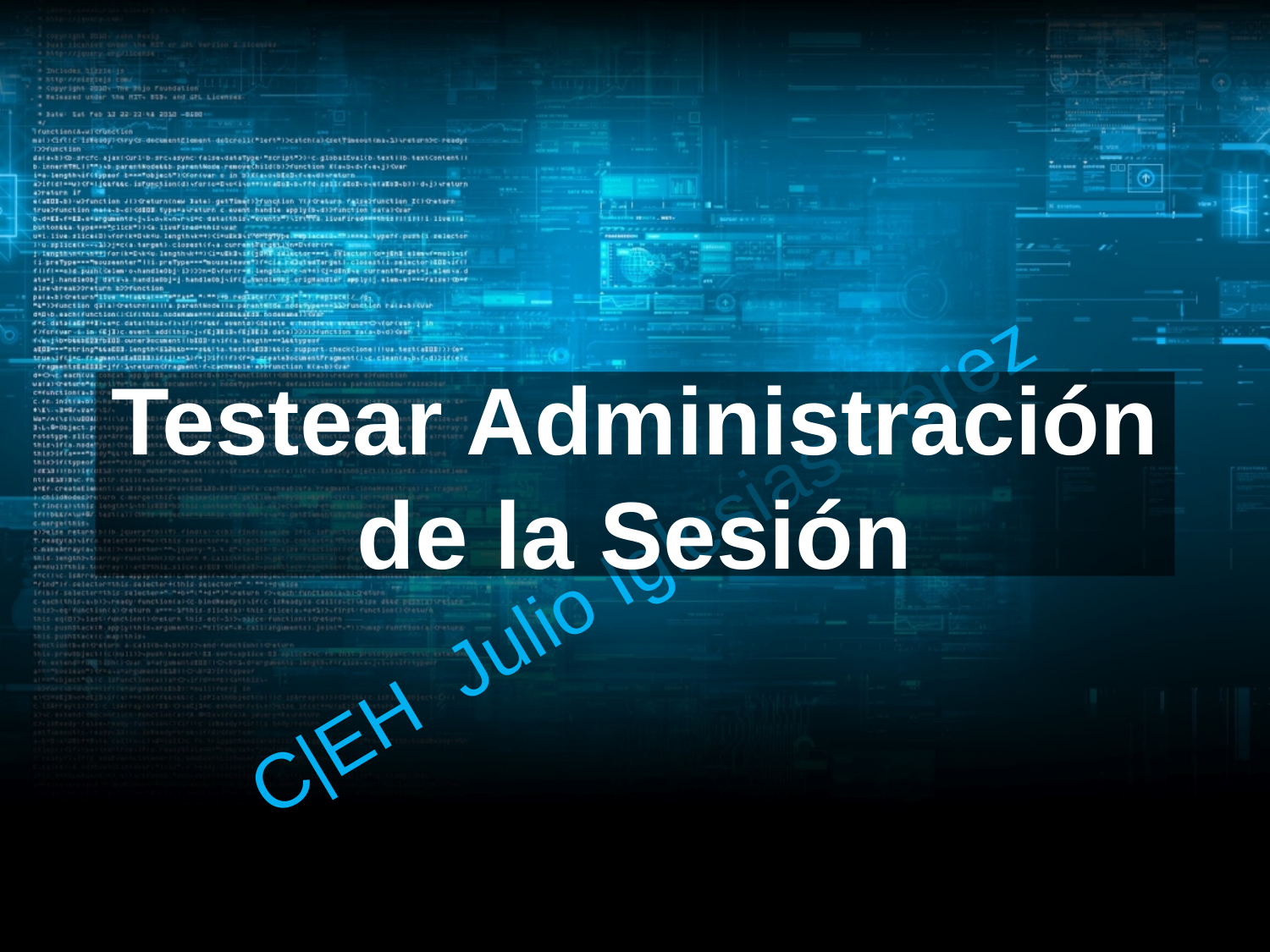

# Testear Administración de la Sesión
C|EH  Julio Iglesias Pérez